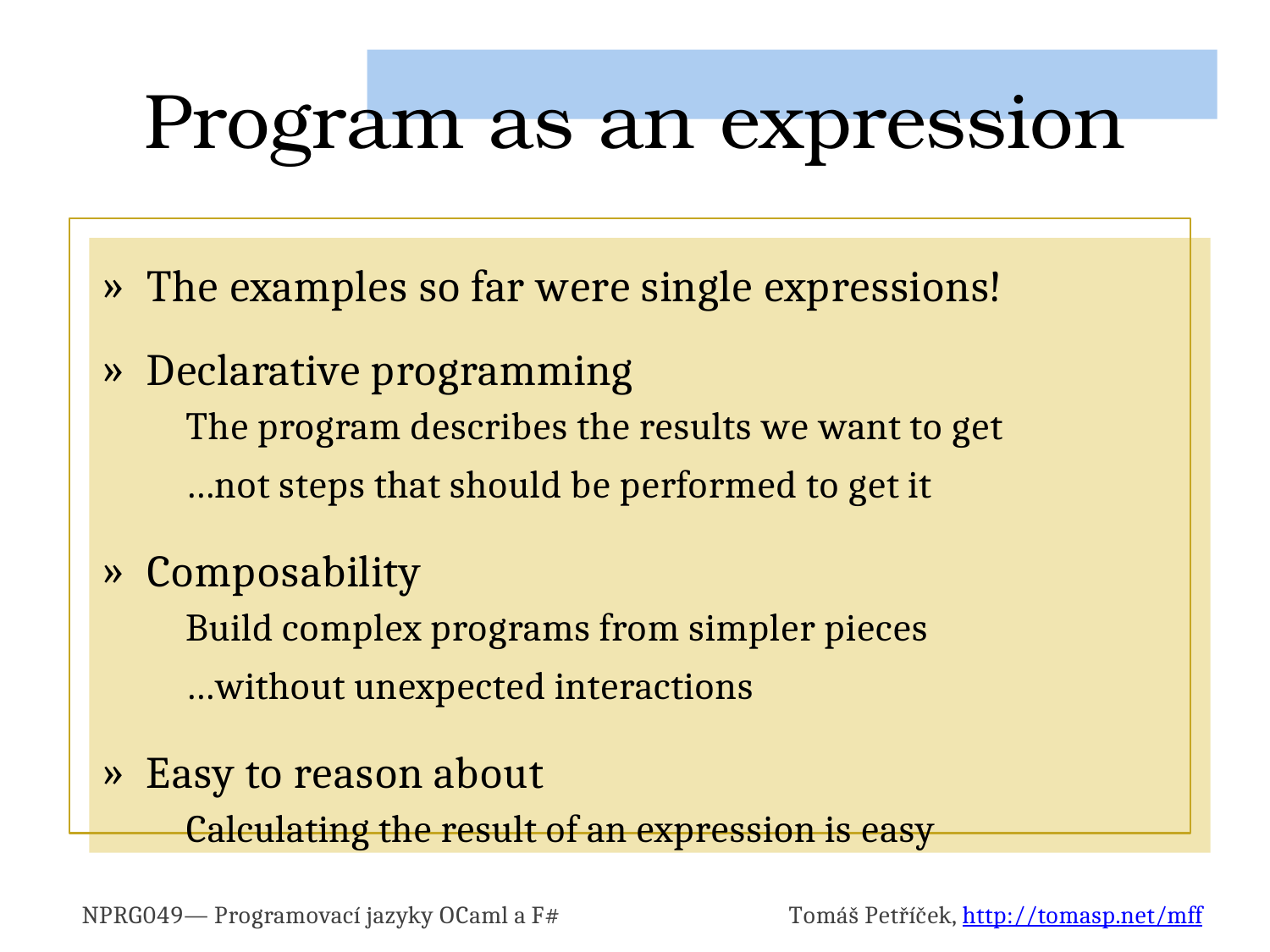

# Program as an expression
The examples so far were single expressions!
Declarative programming
The program describes the results we want to get
…not steps that should be performed to get it
Composability
Build complex programs from simpler pieces
…without unexpected interactions
Easy to reason about
Calculating the result of an expression is easy